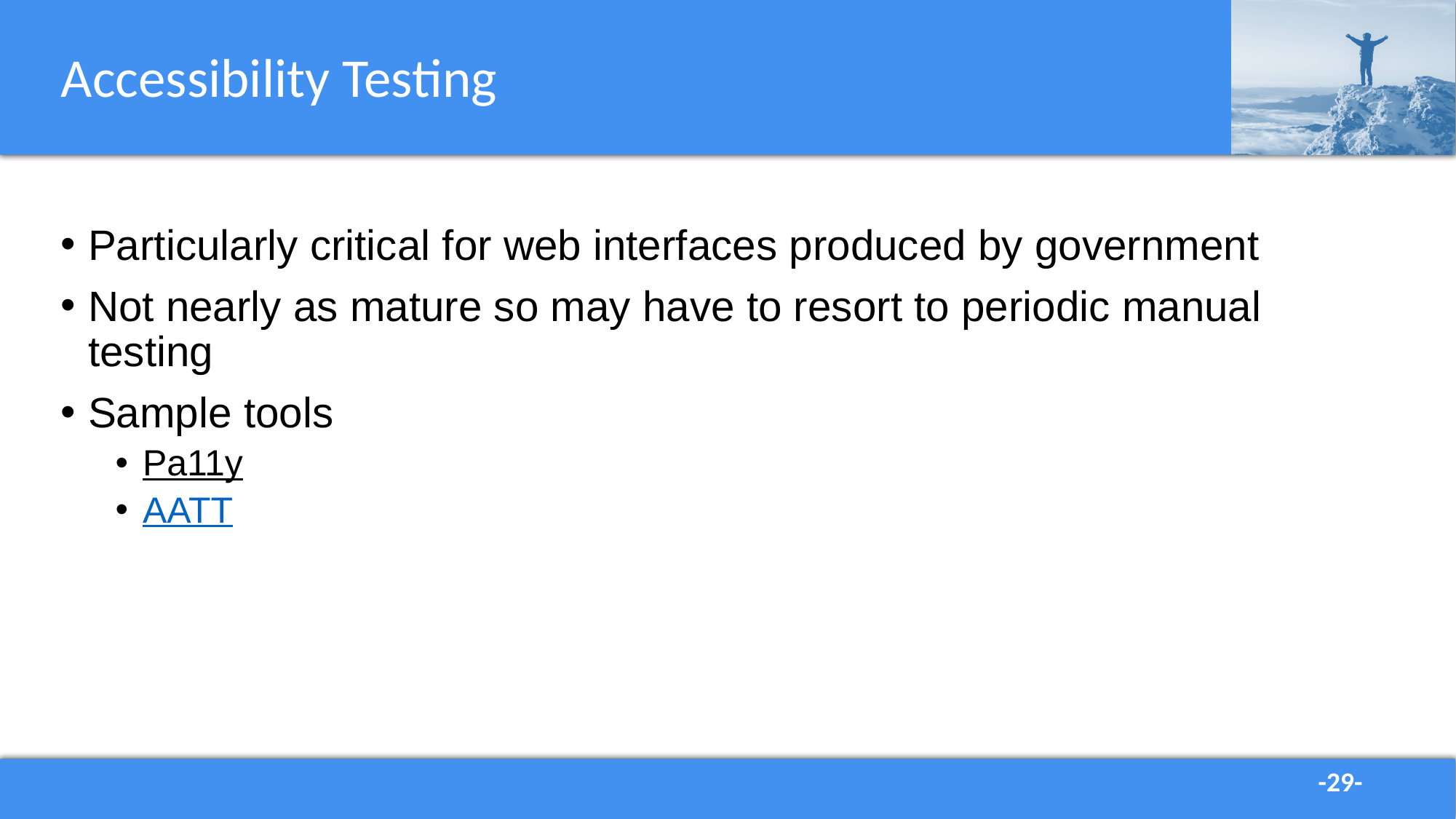

# Accessibility Testing
Particularly critical for web interfaces produced by government ​
Not nearly as mature so may have to resort to periodic manual testing​
Sample tools​
Pa11y​
AATT